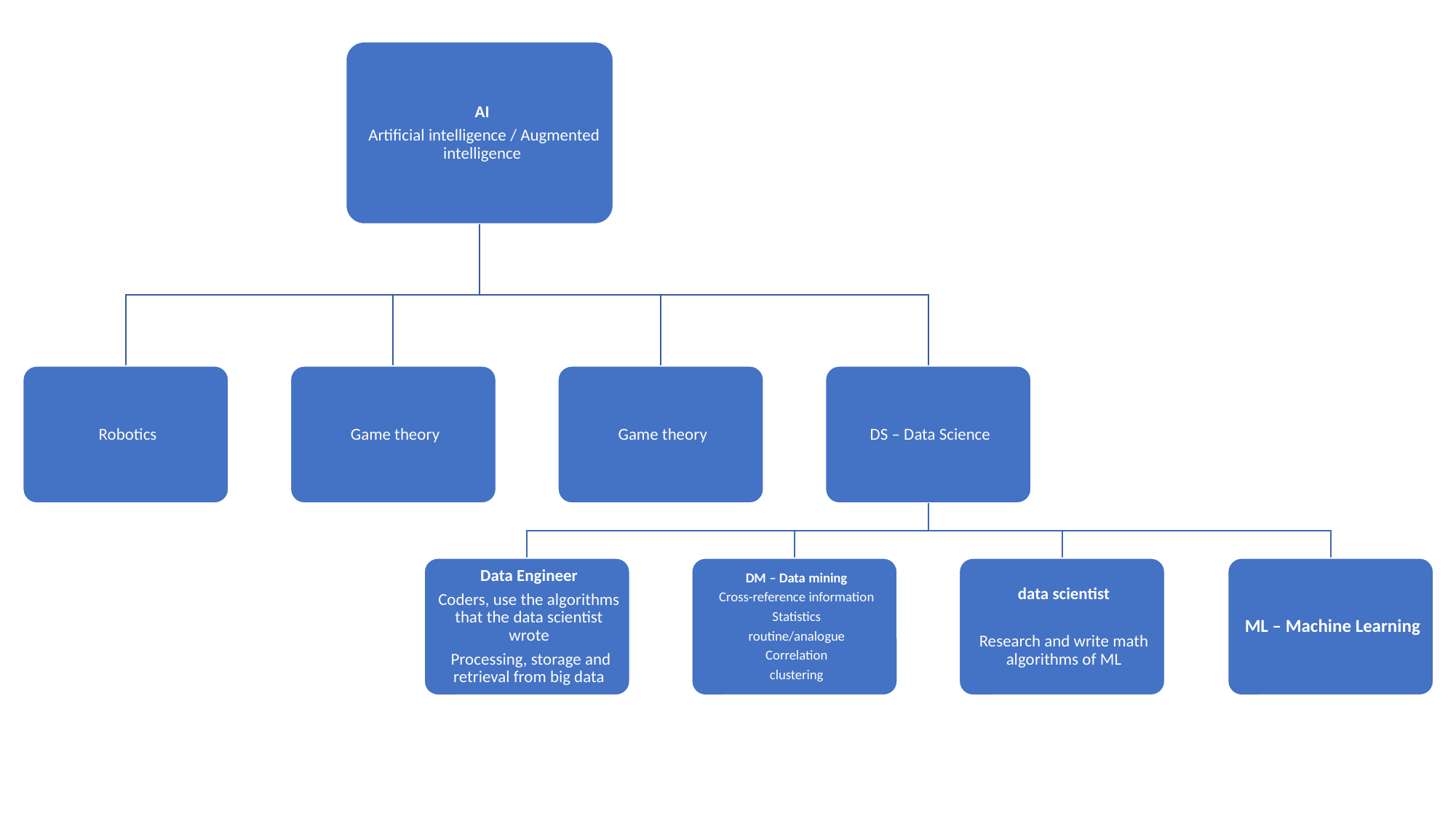

AI
 Artificial intelligence / Augmented intelligence
Robotics
Game theory
Game theory
DS – Data Science
Data Engineer
Coders, use the algorithms that the data scientist wrote
 Processing, storage and retrieval from big data
DM – Data mining
Cross-reference information
Statistics
routine/analogue
Correlation
clustering
data scientist

Research and write math algorithms of ML
ML – Machine Learning